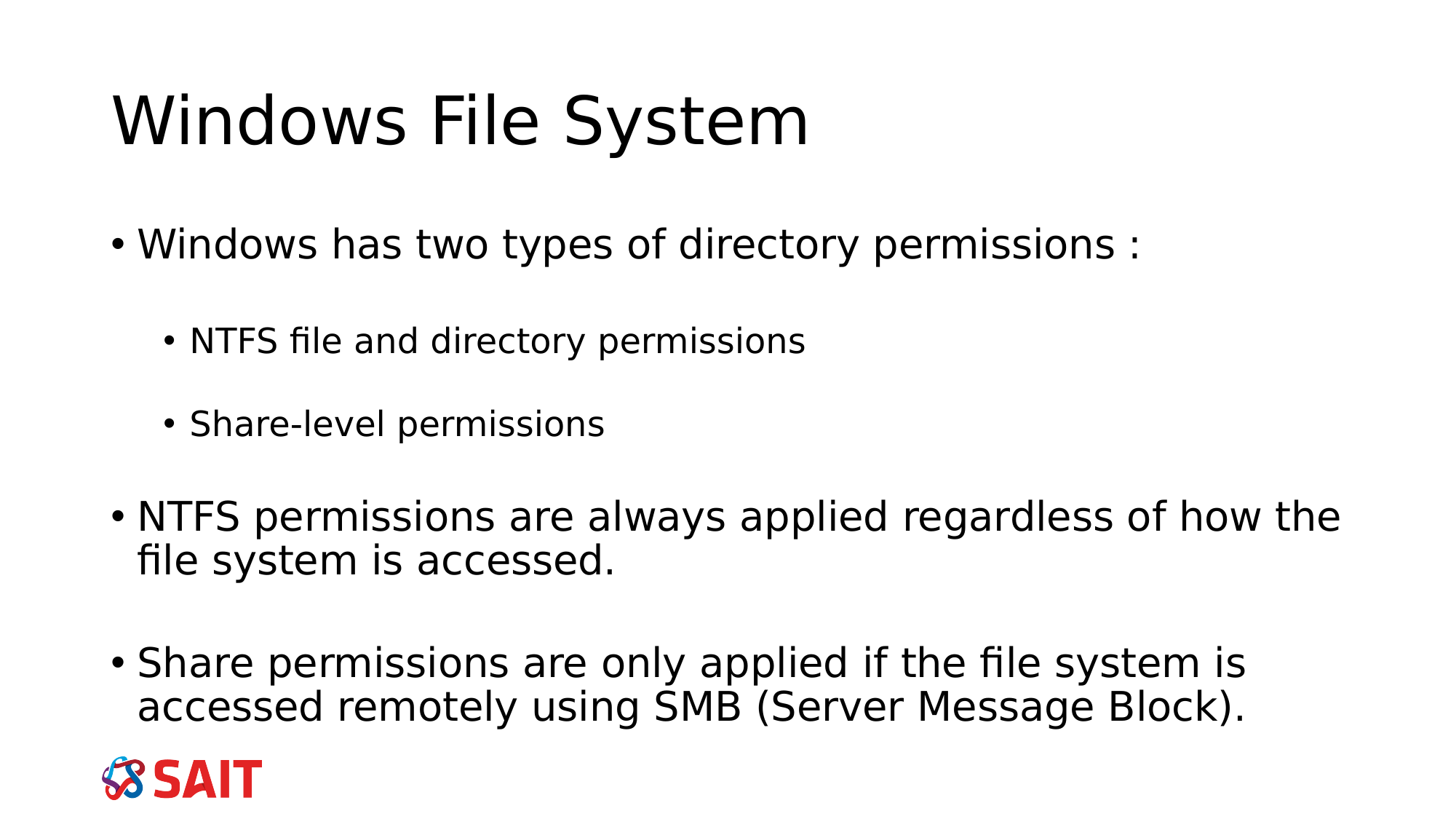

# Windows File System
Windows has two types of directory permissions :
NTFS file and directory permissions
Share-level permissions
NTFS permissions are always applied regardless of how the file system is accessed.
Share permissions are only applied if the file system is accessed remotely using SMB (Server Message Block).